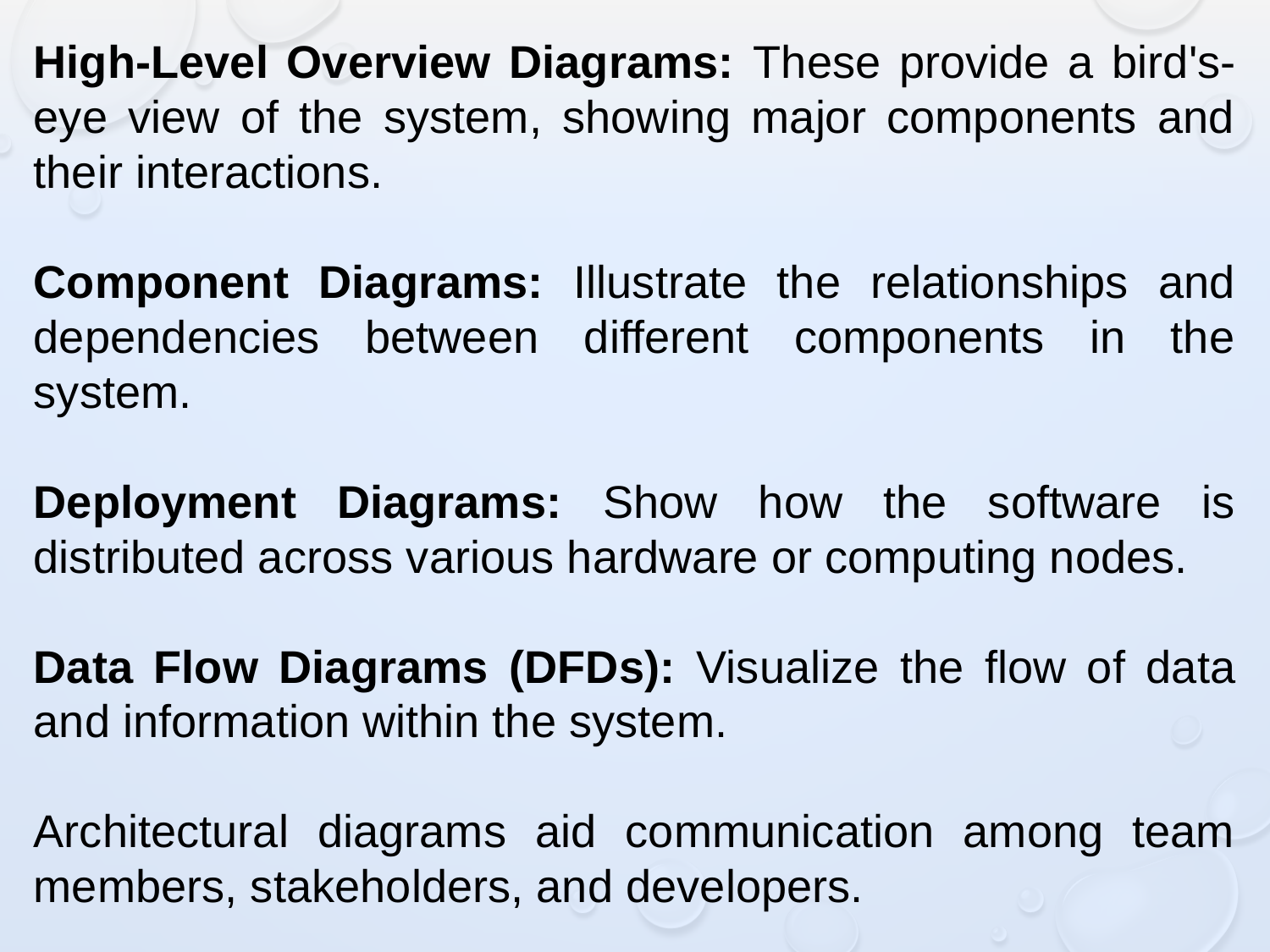

High-Level Overview Diagrams: These provide a bird's-eye view of the system, showing major components and their interactions.

Component Diagrams: Illustrate the relationships and dependencies between different components in the system.

Deployment Diagrams: Show how the software is distributed across various hardware or computing nodes.

Data Flow Diagrams (DFDs): Visualize the flow of data and information within the system.

Architectural diagrams aid communication among team members, stakeholders, and developers.